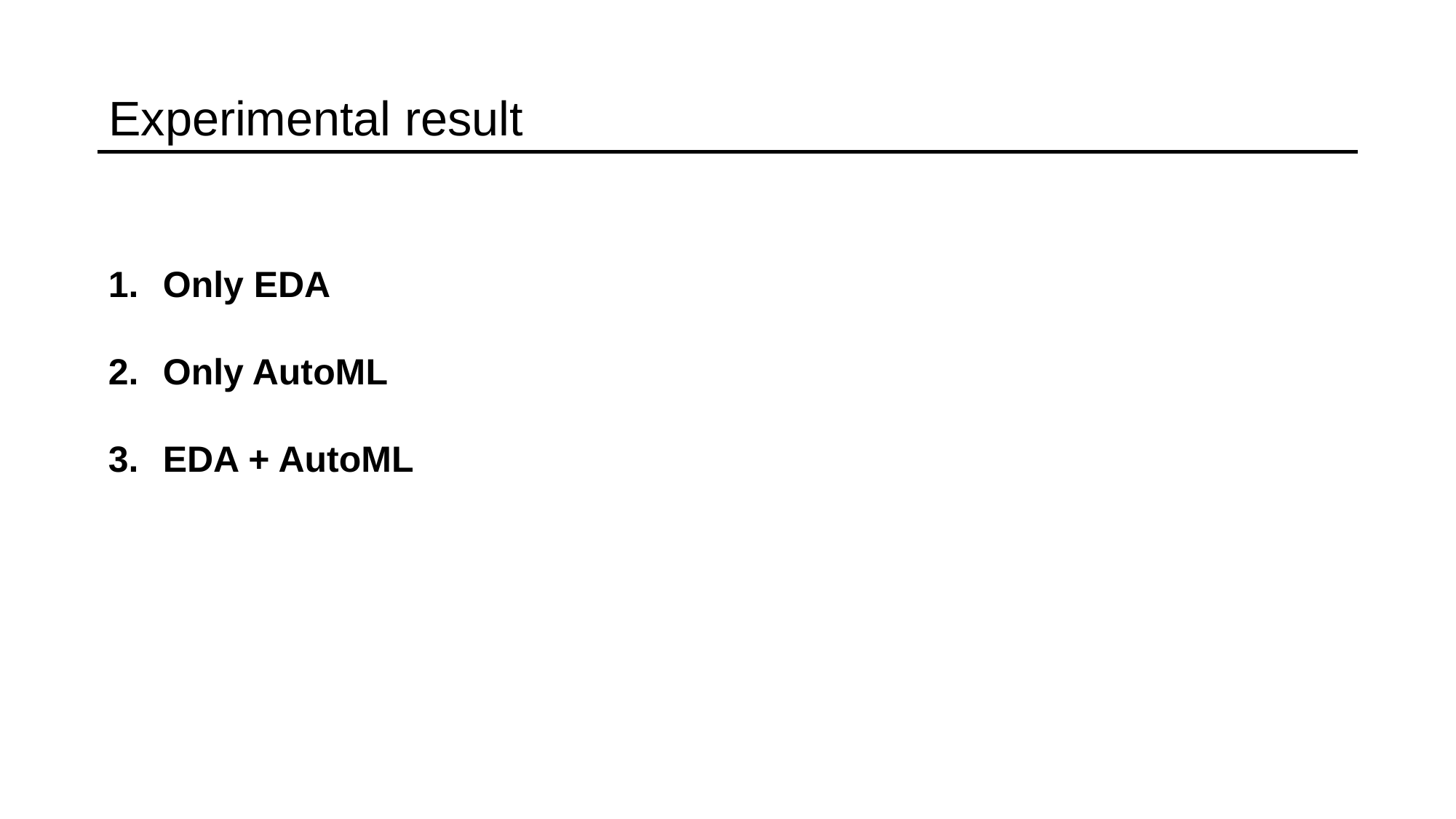

Experimental result
Only EDA
Only AutoML
EDA + AutoML